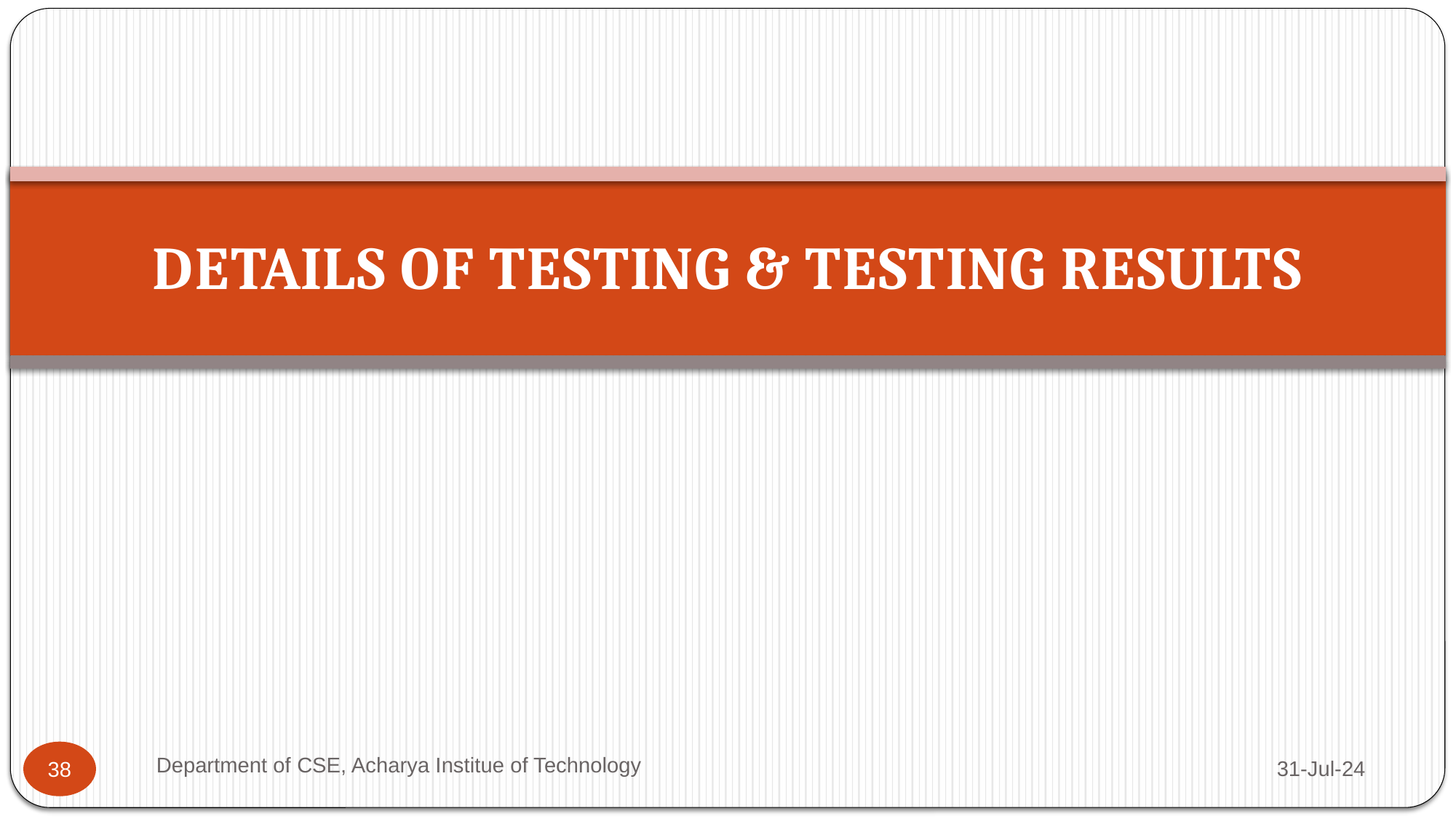

# DETAILS OF TESTING & TESTING RESULTS
Department of CSE, Acharya Institue of Technology
31-Jul-24
38